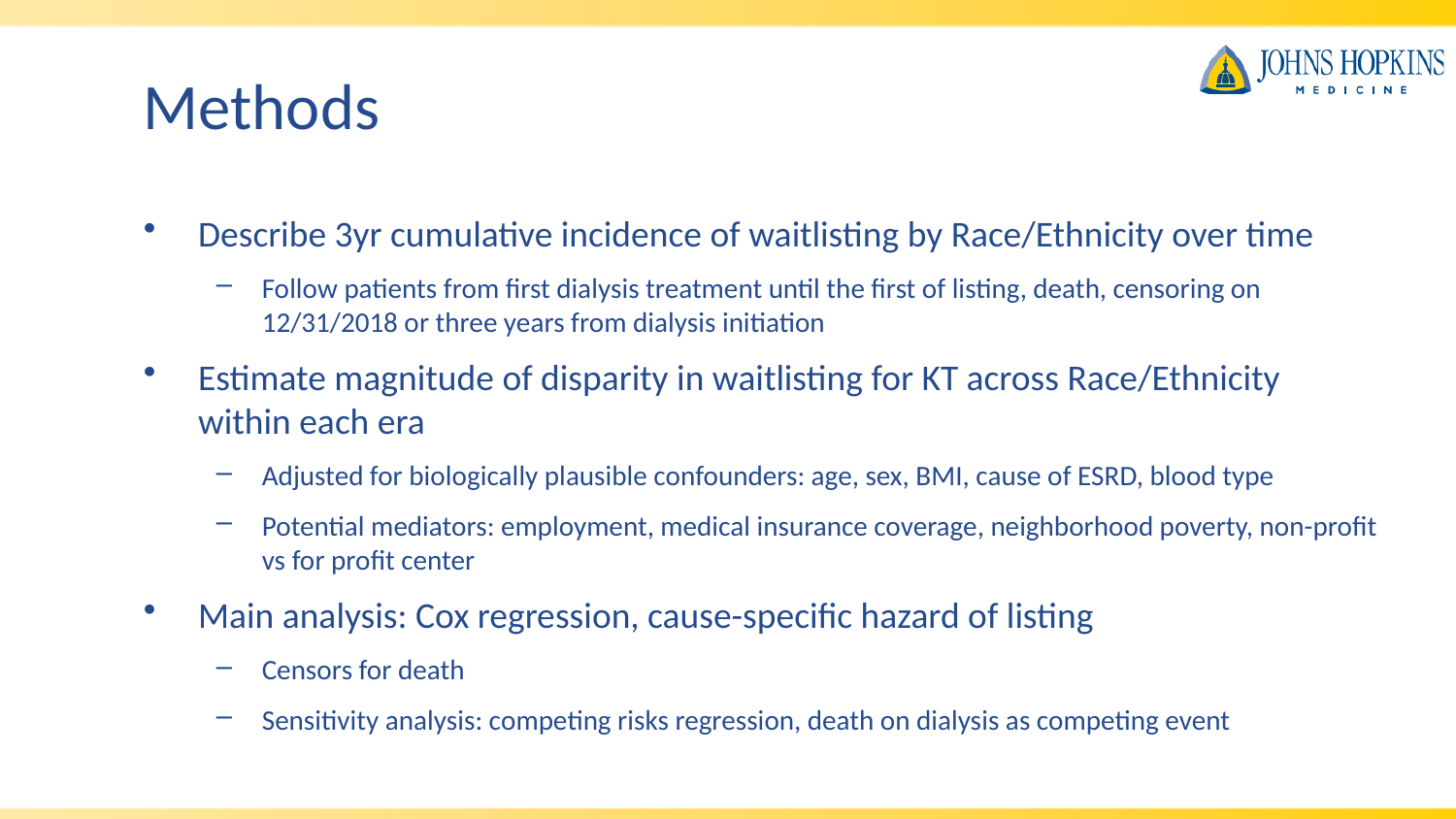

# Methods
Describe 3yr cumulative incidence of waitlisting by Race/Ethnicity over time
Follow patients from first dialysis treatment until the first of listing, death, censoring on 12/31/2018 or three years from dialysis initiation
Estimate magnitude of disparity in waitlisting for KT across Race/Ethnicity within each era
Adjusted for biologically plausible confounders: age, sex, BMI, cause of ESRD, blood type
Potential mediators: employment, medical insurance coverage, neighborhood poverty, non-profit vs for profit center
Main analysis: Cox regression, cause-specific hazard of listing
Censors for death
Sensitivity analysis: competing risks regression, death on dialysis as competing event